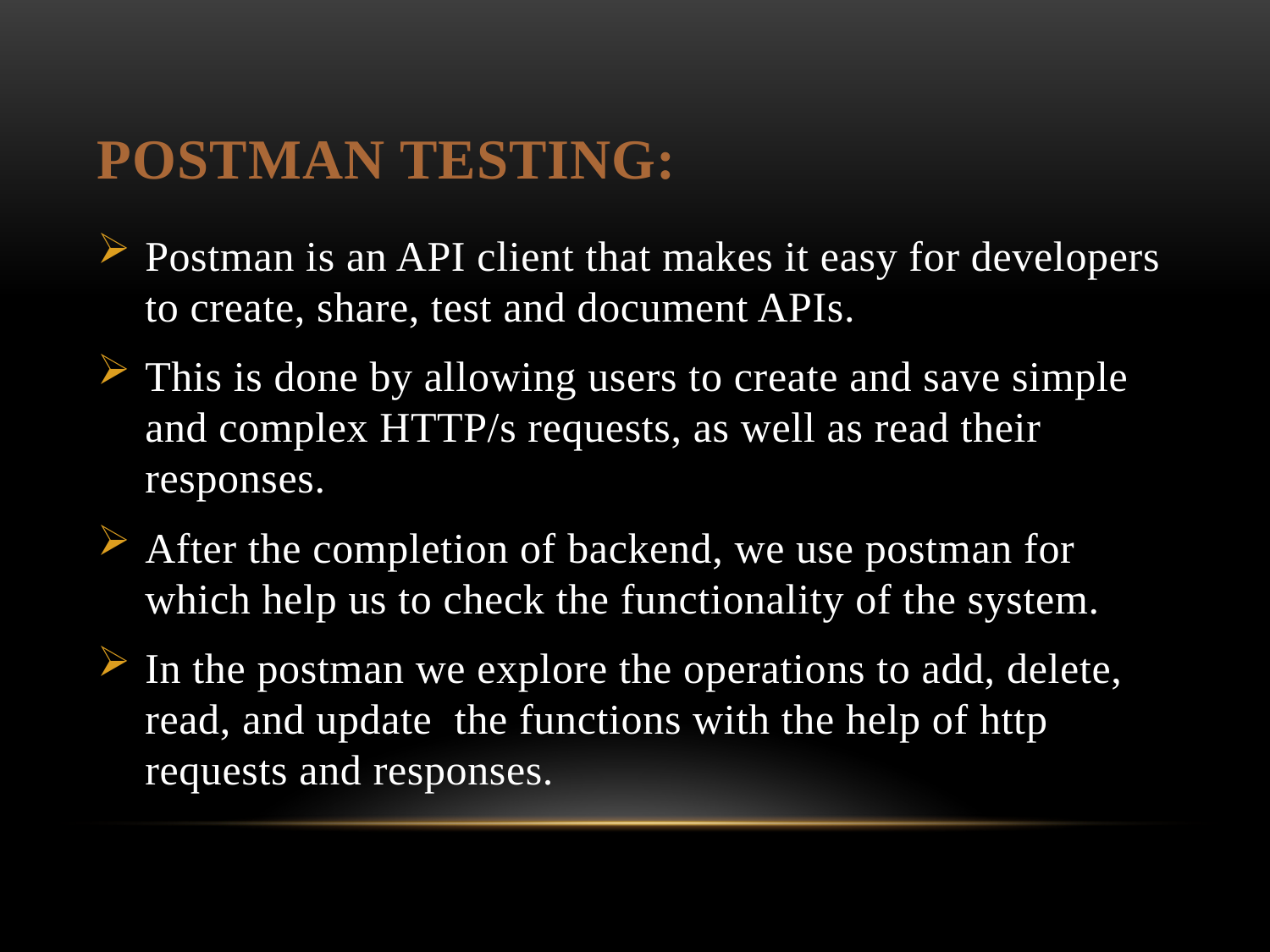

# Postman testing:
Postman is an API client that makes it easy for developers to create, share, test and document APIs.
This is done by allowing users to create and save simple and complex HTTP/s requests, as well as read their responses.
After the completion of backend, we use postman for which help us to check the functionality of the system.
In the postman we explore the operations to add, delete, read, and update  the functions with the help of http requests and responses.